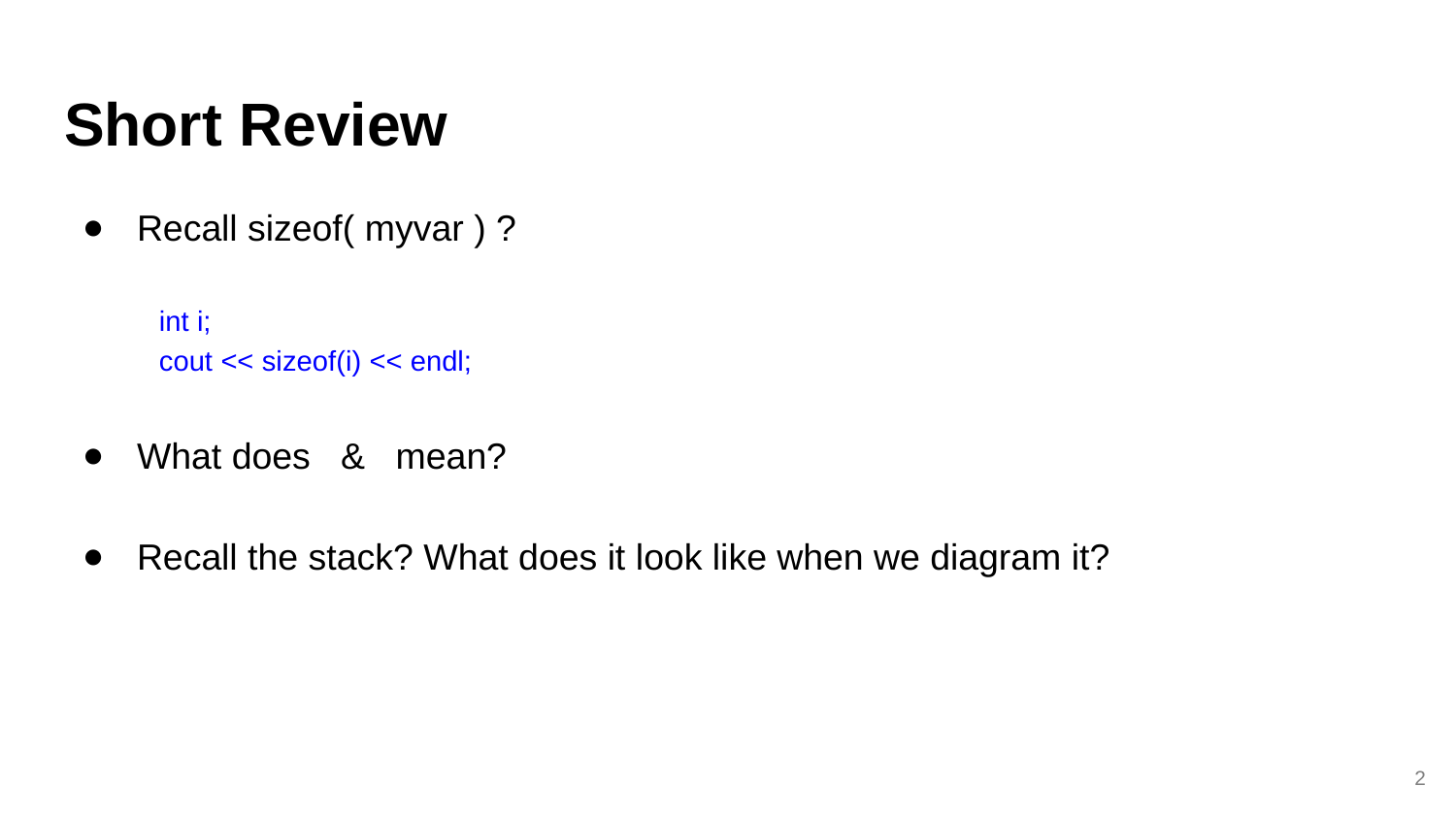

# Short Review
Recall sizeof( myvar ) ?

int i;
cout << sizeof(i) << endl;

What does   &   mean?

Recall the stack? What does it look like when we diagram it?

2